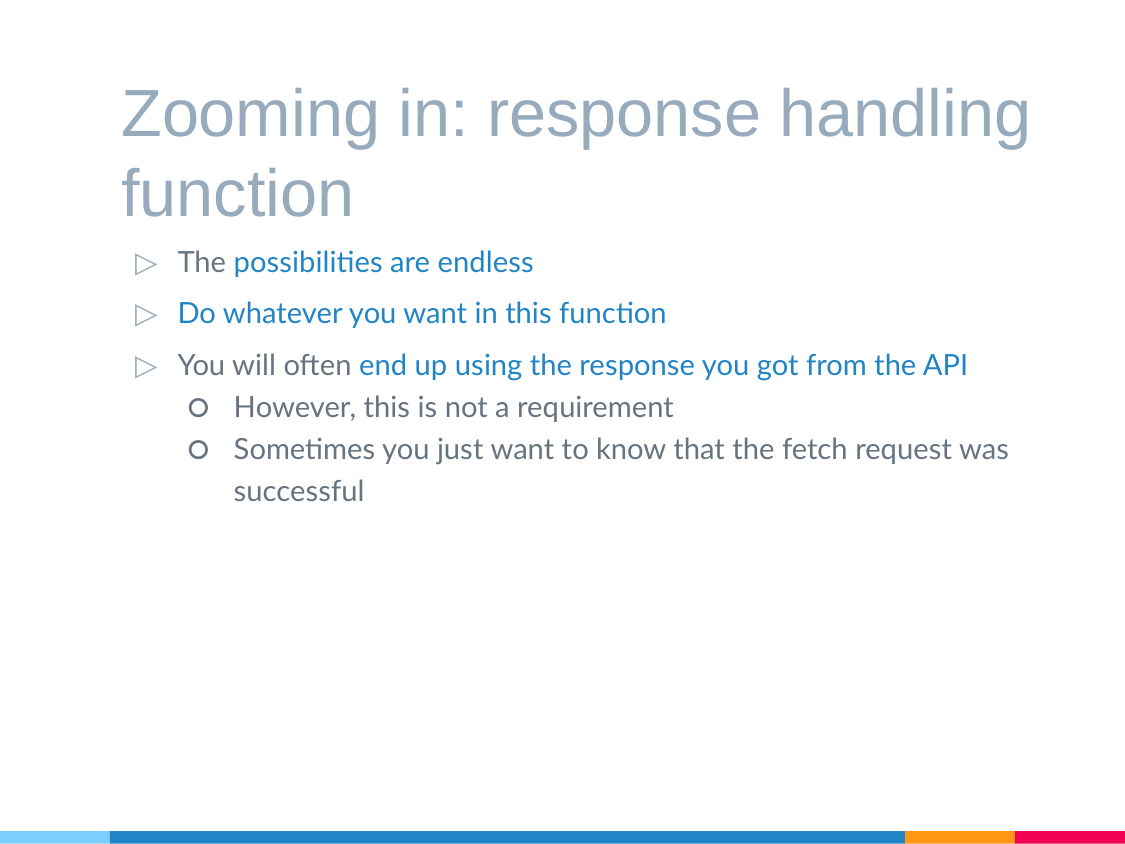

# Zooming in: response handling function
The possibilities are endless
Do whatever you want in this function
You will often end up using the response you got from the API
However, this is not a requirement
Sometimes you just want to know that the fetch request was successful